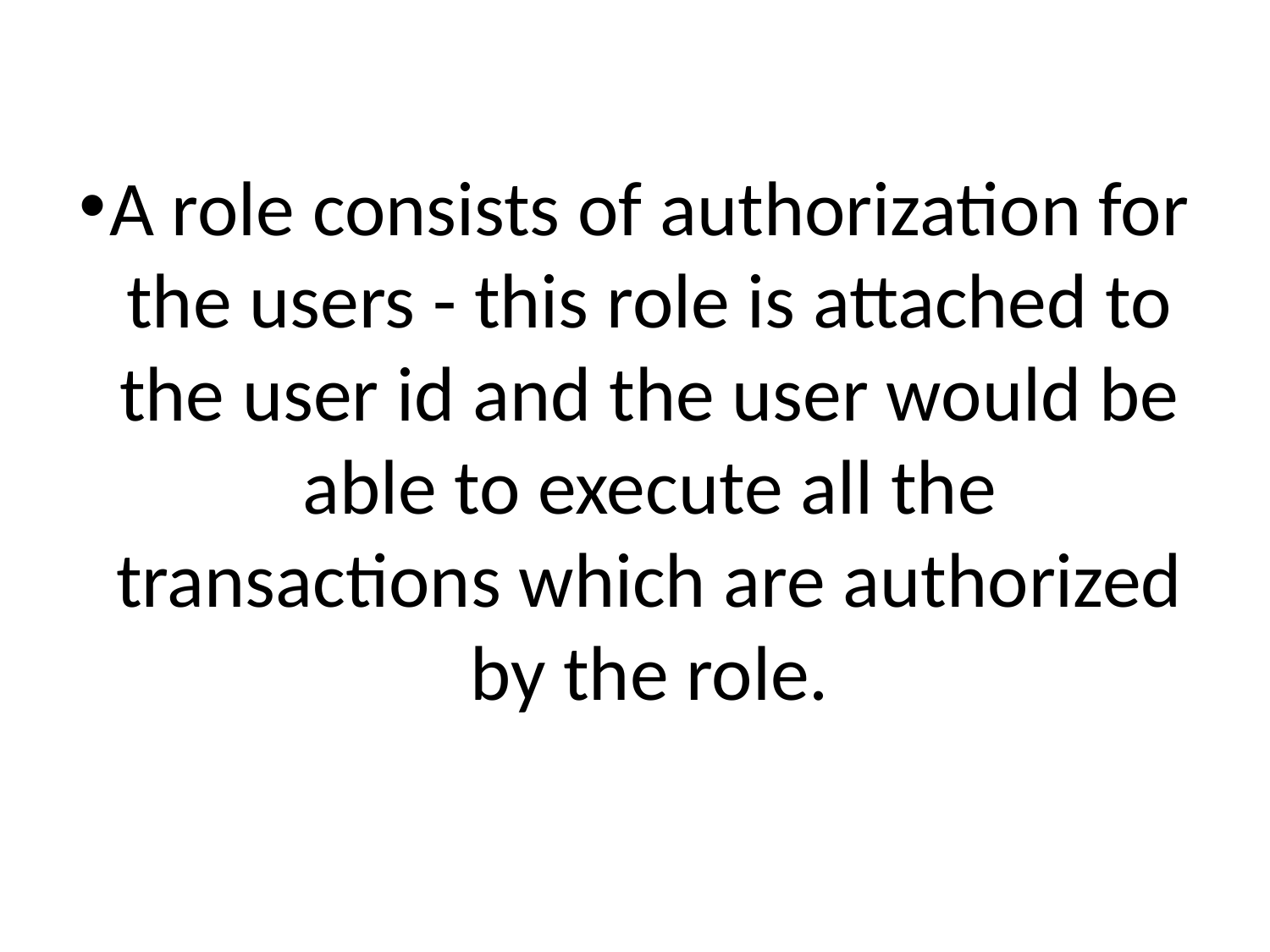

# A role consists of authorization for the users - this role is attached to the user id and the user would be able to execute all the transactions which are authorized by the role.